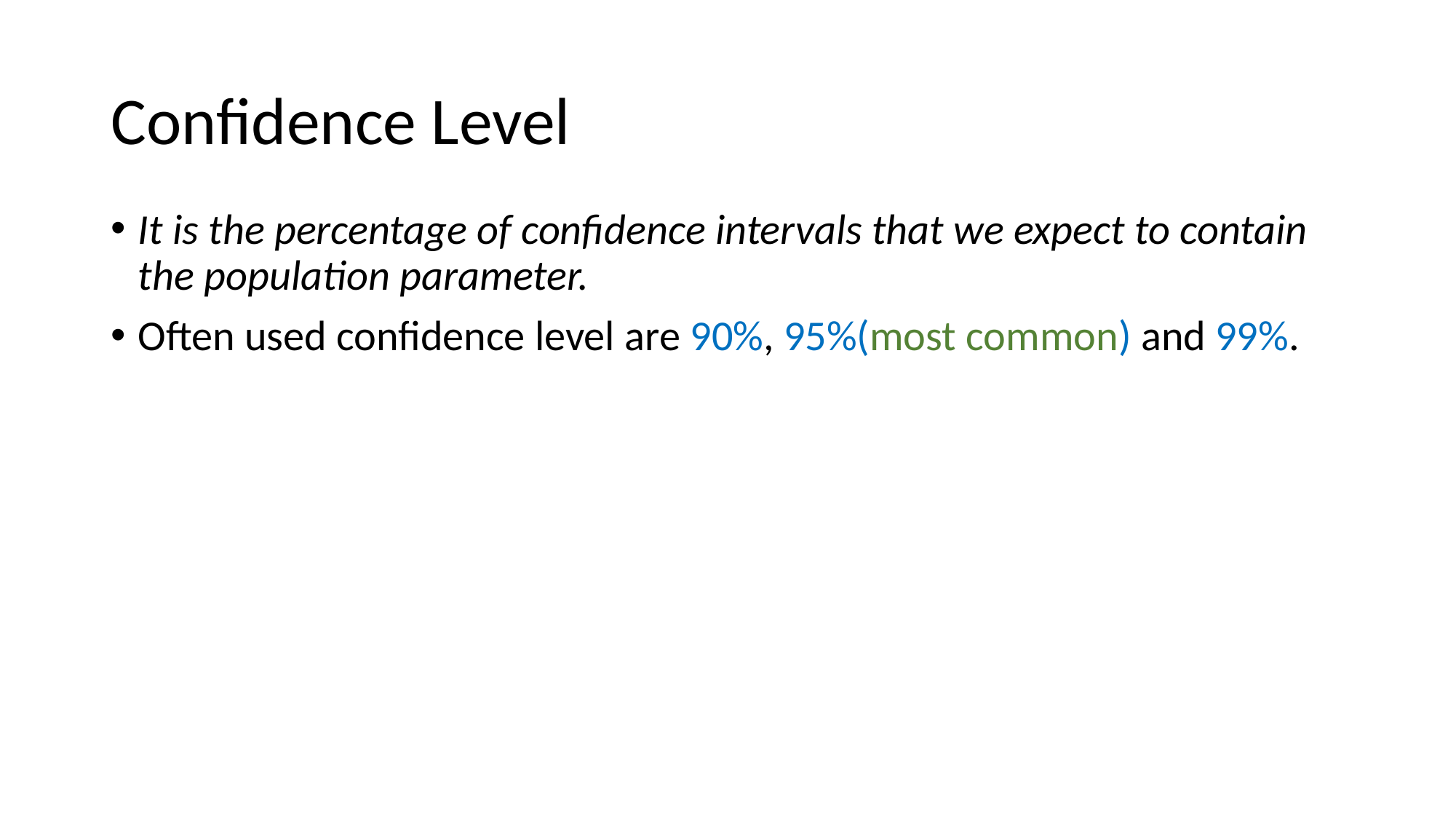

# Confidence Level
It is the percentage of confidence intervals that we expect to contain the population parameter.
Often used confidence level are 90%, 95%(most common) and 99%.